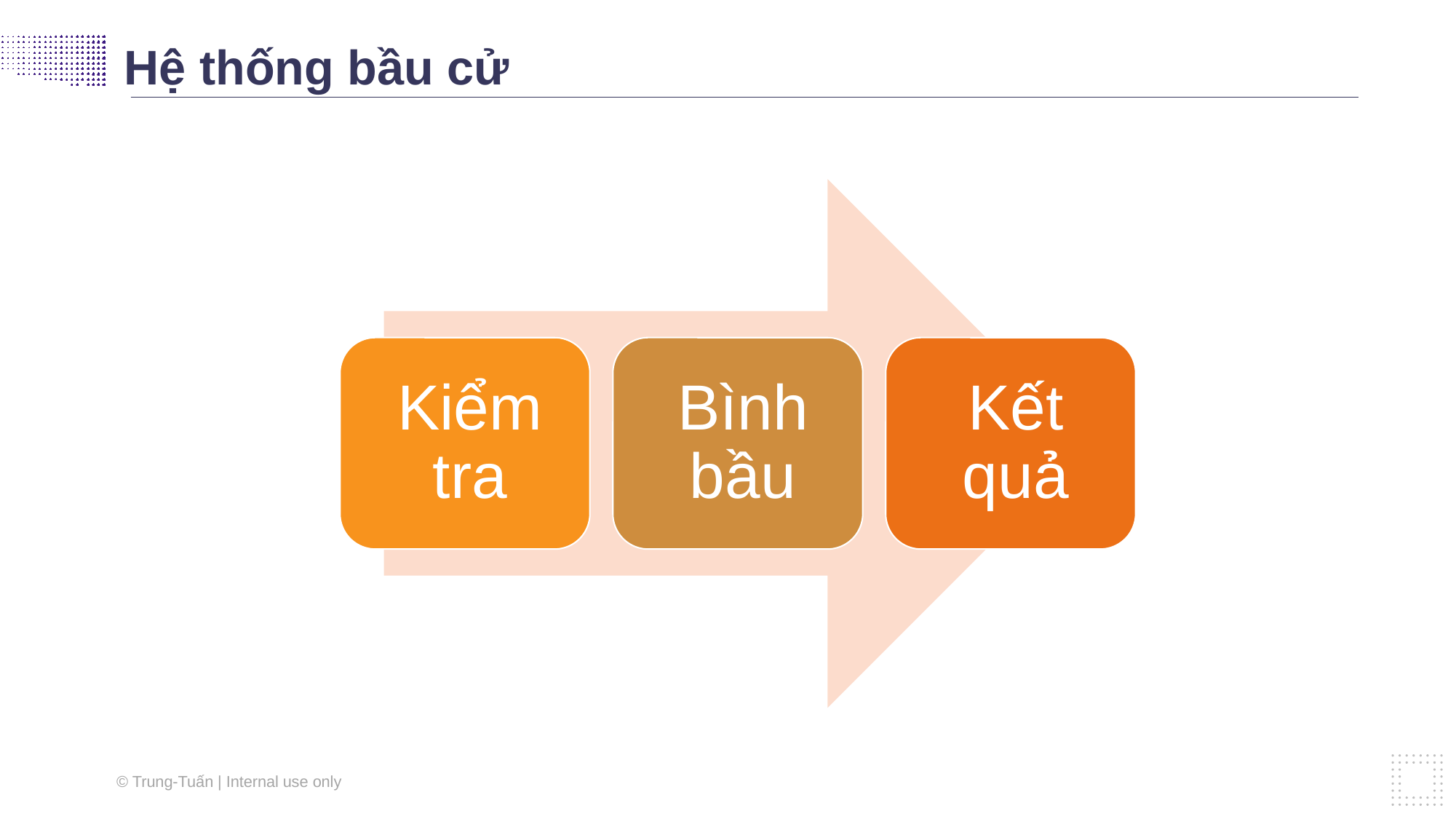

Hệ thống bầu cử
Kiểm tra
Bình bầu
Kết quả